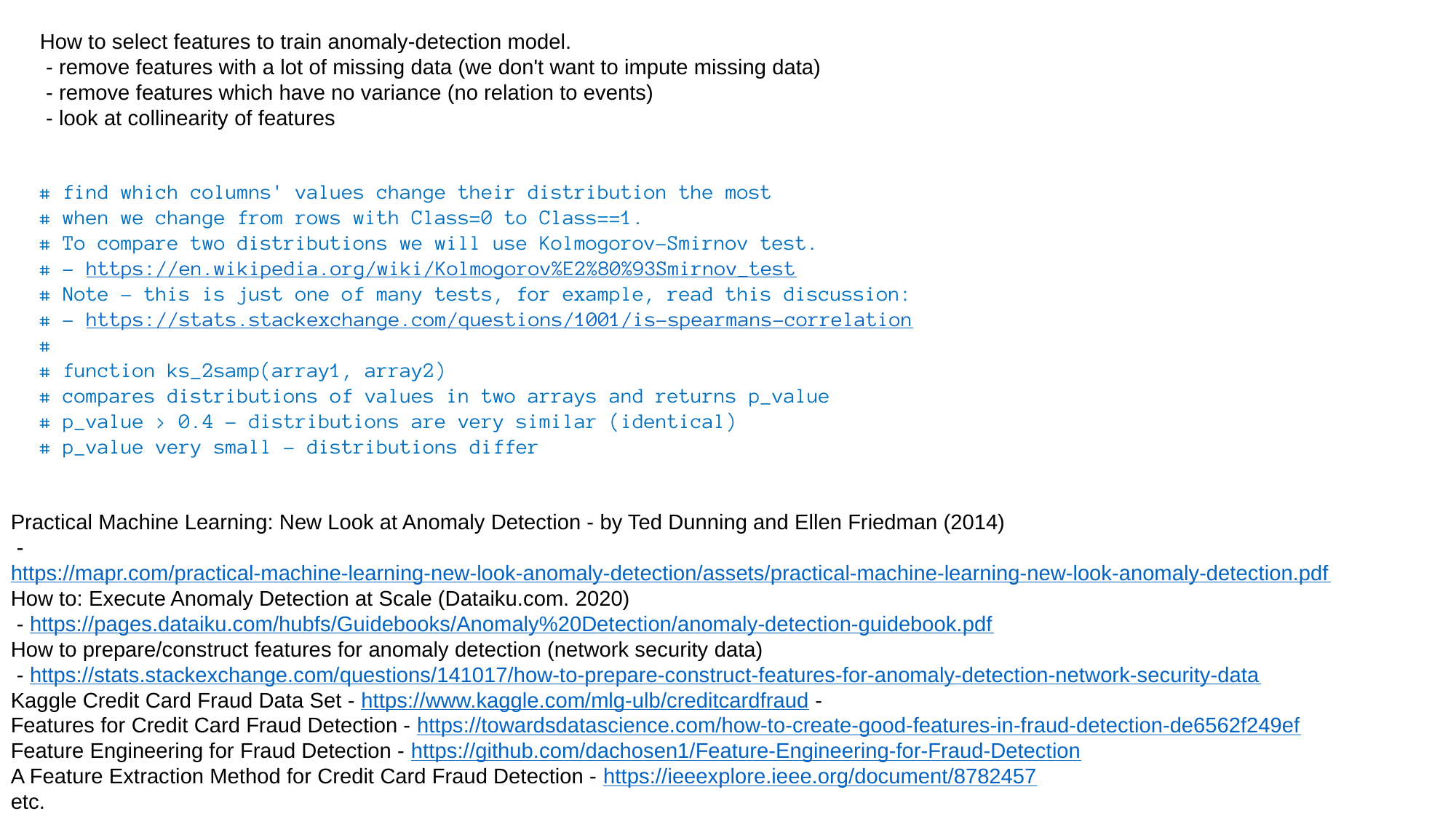

How to select features to train anomaly-detection model.
 - remove features with a lot of missing data (we don't want to impute missing data)
 - remove features which have no variance (no relation to events)
 - look at collinearity of features
# find which columns' values change their distribution the most
# when we change from rows with Class=0 to Class==1.
# To compare two distributions we will use Kolmogorov-Smirnov test.
# - https://en.wikipedia.org/wiki/Kolmogorov%E2%80%93Smirnov_test
# Note - this is just one of many tests, for example, read this discussion:
# - https://stats.stackexchange.com/questions/1001/is-spearmans-correlation
#
# function ks_2samp(array1, array2)
# compares distributions of values in two arrays and returns p_value
# p_value > 0.4 - distributions are very similar (identical)
# p_value very small - distributions differ
Practical Machine Learning: New Look at Anomaly Detection - by Ted Dunning and Ellen Friedman (2014)
 - https://mapr.com/practical-machine-learning-new-look-anomaly-detection/assets/practical-machine-learning-new-look-anomaly-detection.pdf
How to: Execute Anomaly Detection at Scale (Dataiku.com. 2020)
 - https://pages.dataiku.com/hubfs/Guidebooks/Anomaly%20Detection/anomaly-detection-guidebook.pdf
How to prepare/construct features for anomaly detection (network security data)
 - https://stats.stackexchange.com/questions/141017/how-to-prepare-construct-features-for-anomaly-detection-network-security-data
Kaggle Credit Card Fraud Data Set - https://www.kaggle.com/mlg-ulb/creditcardfraud -
Features for Credit Card Fraud Detection - https://towardsdatascience.com/how-to-create-good-features-in-fraud-detection-de6562f249ef
Feature Engineering for Fraud Detection - https://github.com/dachosen1/Feature-Engineering-for-Fraud-Detection
A Feature Extraction Method for Credit Card Fraud Detection - https://ieeexplore.ieee.org/document/8782457
etc.